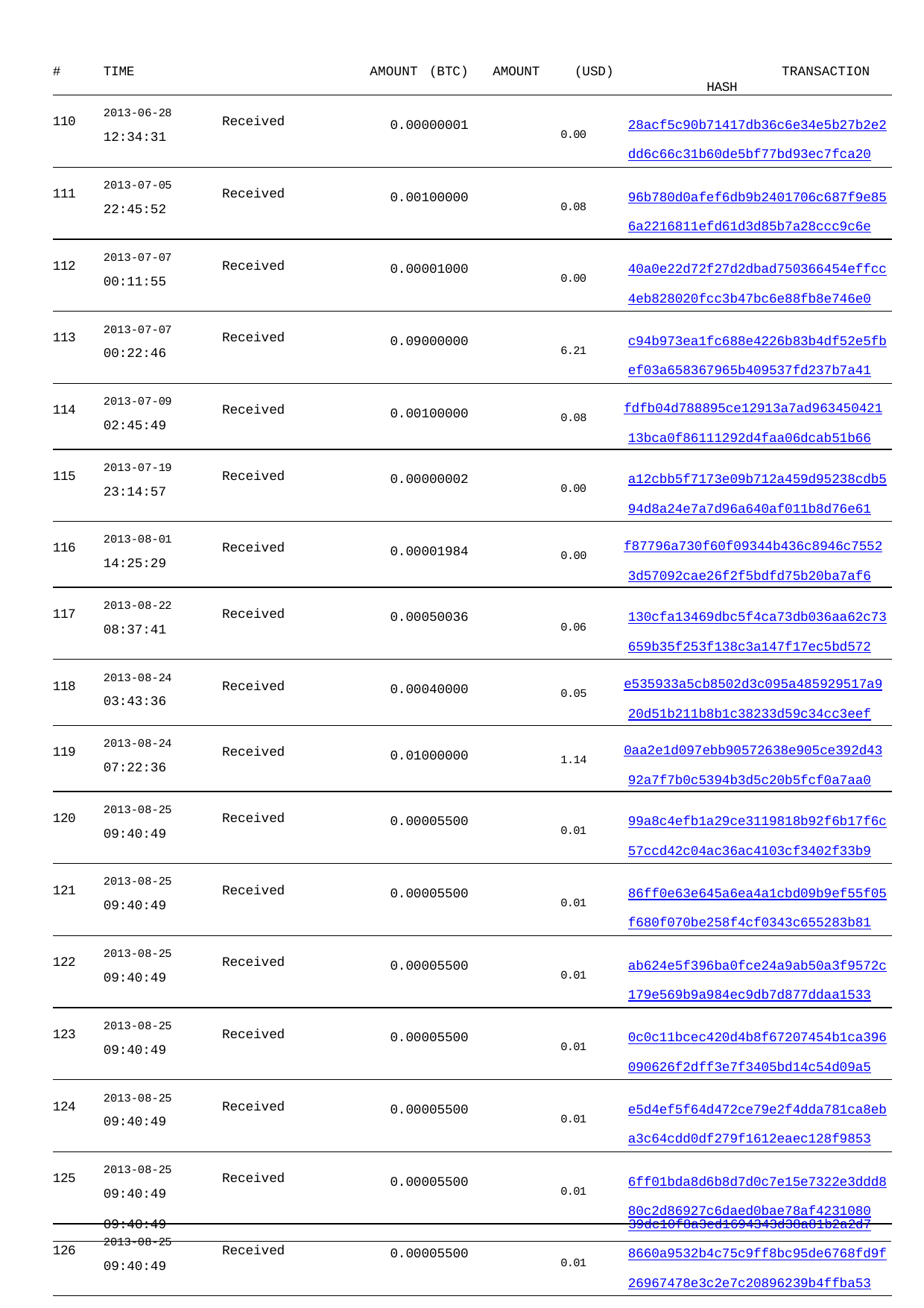

| # TIME | AMOUNT (BTC) | AMOUNT | (USD) TRANSACTION HASH |
| --- | --- | --- | --- |
| 110 2013-06-28 Received 12:34:31 | 0.00000001 |  | 0.00 28acf5c90b71417db36c6e34e5b27b2e2 dd6c66c31b60de5bf77bd93ec7fca20 |
| 111 2013-07-05 Received 22:45:52 | 0.00100000 |  | 0.08 96b780d0afef6db9b2401706c687f9e85 6a2216811efd61d3d85b7a28ccc9c6e |
| 112 2013-07-07 Received 00:11:55 | 0.00001000 |  | 0.00 40a0e22d72f27d2dbad750366454effcc 4eb828020fcc3b47bc6e88fb8e746e0 |
| 113 2013-07-07 Received 00:22:46 | 0.09000000 |  | 6.21 c94b973ea1fc688e4226b83b4df52e5fb ef03a658367965b409537fd237b7a41 |
| 114 2013-07-09 Received 02:45:49 | 0.00100000 |  | 0.08 fdfb04d788895ce12913a7ad963450421 13bca0f86111292d4faa06dcab51b66 |
| 115 2013-07-19 Received 23:14:57 | 0.00000002 |  | 0.00 a12cbb5f7173e09b712a459d95238cdb5 94d8a24e7a7d96a640af011b8d76e61 |
| 116 2013-08-01 Received 14:25:29 | 0.00001984 |  | 0.00 f87796a730f60f09344b436c8946c7552 3d57092cae26f2f5bdfd75b20ba7af6 |
| 117 2013-08-22 Received 08:37:41 | 0.00050036 |  | 0.06 130cfa13469dbc5f4ca73db036aa62c73 659b35f253f138c3a147f17ec5bd572 |
| 118 2013-08-24 Received 03:43:36 | 0.00040000 |  | 0.05 e535933a5cb8502d3c095a485929517a9 20d51b211b8b1c38233d59c34cc3eef |
| 119 2013-08-24 Received 07:22:36 | 0.01000000 |  | 1.14 0aa2e1d097ebb90572638e905ce392d43 92a7f7b0c5394b3d5c20b5fcf0a7aa0 |
| 120 2013-08-25 Received 09:40:49 | 0.00005500 |  | 0.01 99a8c4efb1a29ce3119818b92f6b17f6c 57ccd42c04ac36ac4103cf3402f33b9 |
| 121 2013-08-25 Received 09:40:49 | 0.00005500 |  | 0.01 86ff0e63e645a6ea4a1cbd09b9ef55f05 f680f070be258f4cf0343c655283b81 |
| 122 2013-08-25 Received 09:40:49 | 0.00005500 |  | 0.01 ab624e5f396ba0fce24a9ab50a3f9572c 179e569b9a984ec9db7d877ddaa1533 |
| 123 2013-08-25 Received 09:40:49 | 0.00005500 |  | 0.01 0c0c11bcec420d4b8f67207454b1ca396 090626f2dff3e7f3405bd14c54d09a5 |
| 124 2013-08-25 Received 09:40:49 | 0.00005500 |  | 0.01 e5d4ef5f64d472ce79e2f4dda781ca8eb a3c64cdd0df279f1612eaec128f9853 |
| 125 2013-08-25 Received 09:40:49 | 0.00005500 |  | 0.01 6ff01bda8d6b8d7d0c7e15e7322e3ddd8 80c2d86927c6daed0bae78af4231080 |
| 126 2013-08-25 Received 09:40:49 | 0.00005500 |  | 0.01 8660a9532b4c75c9ff8bc95de6768fd9f 26967478e3c2e7c20896239b4ffba53 |
| 127 2013-08-25 Received 09:40:49 | 0.00005500 |  | 0.01 f98a2acbb1698606e84c2db9e9b275b21 701de3af4041080e0b234be6b85beb6 |
| 128 2013-08-25 Received | 0.00005500 |  | 0.01 9fffbc177848f518825330c88fa8d52f9 |
09:40:49
39dc10f8a3ed1694343d38a81b2a2d7